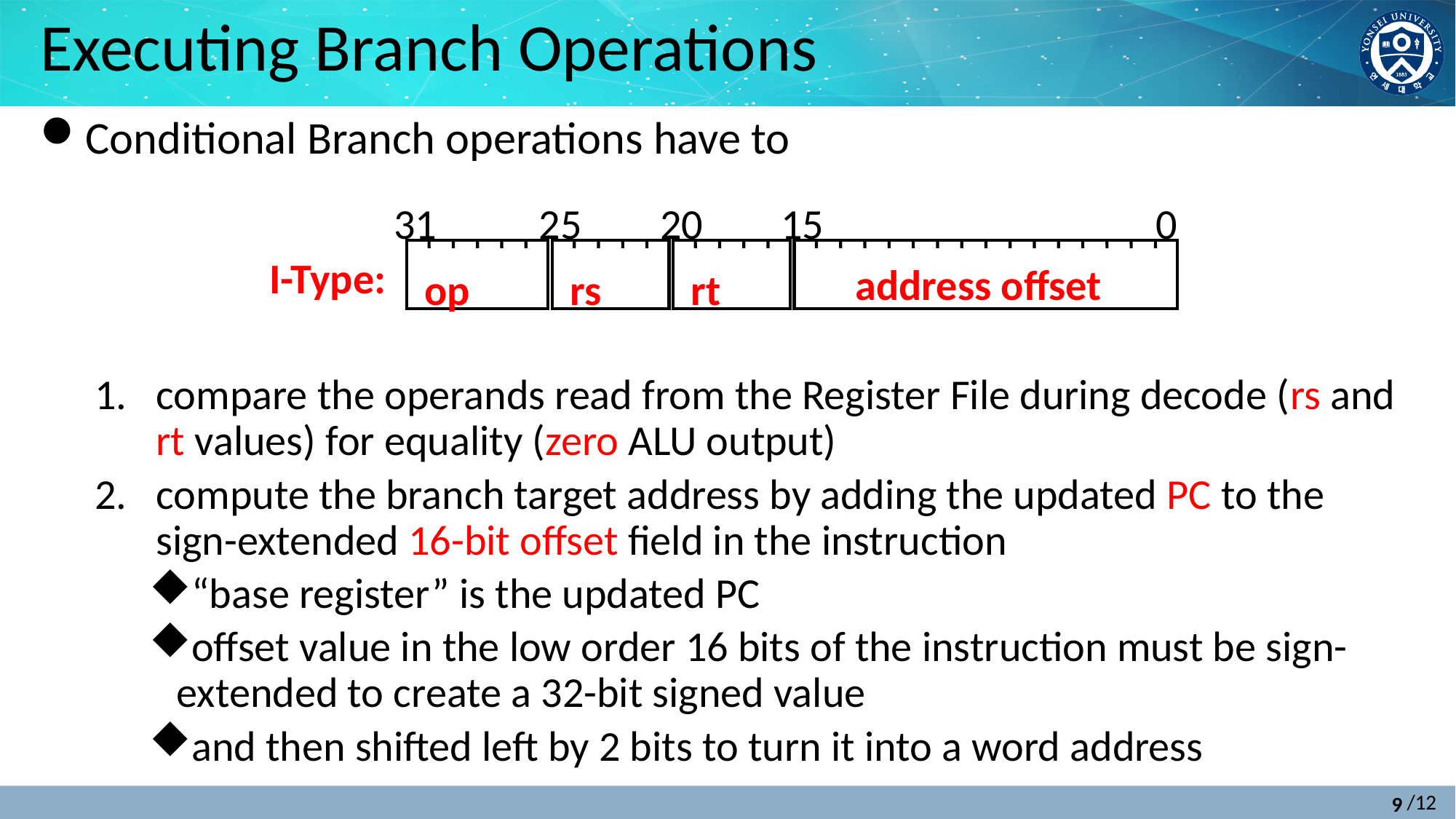

# Executing Branch Operations
Conditional Branch operations have to

compare the operands read from the Register File during decode (rs and rt values) for equality (zero ALU output)
compute the branch target address by adding the updated PC to the sign-extended 16-bit offset field in the instruction
“base register” is the updated PC
offset value in the low order 16 bits of the instruction must be sign-extended to create a 32-bit signed value
and then shifted left by 2 bits to turn it into a word address
31
25
20
15
0

I-Type:
address offset
op
rs
rt
9